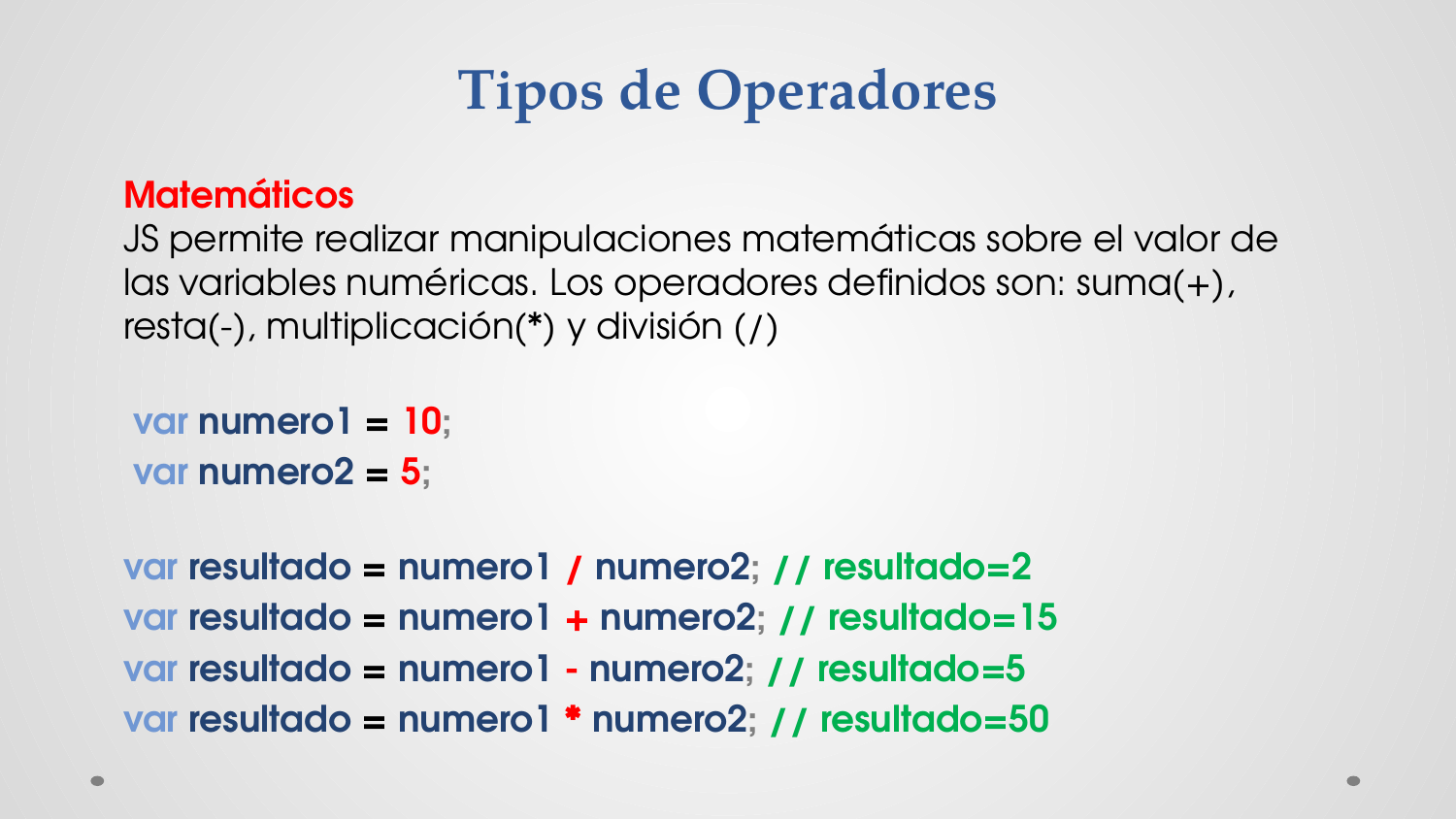

Tipos de Operadores
Matemáticos
JS permite realizar manipulaciones matemáticas sobre el valor de las variables numéricas. Los operadores definidos son: suma(+), resta(-), multiplicación(*) y división (/)

 var numero1 = 10;
 var numero2 = 5;
var resultado = numero1 / numero2; // resultado=2
var resultado = numero1 + numero2; // resultado=15
var resultado = numero1 - numero2; // resultado=5
var resultado = numero1 * numero2; // resultado=50